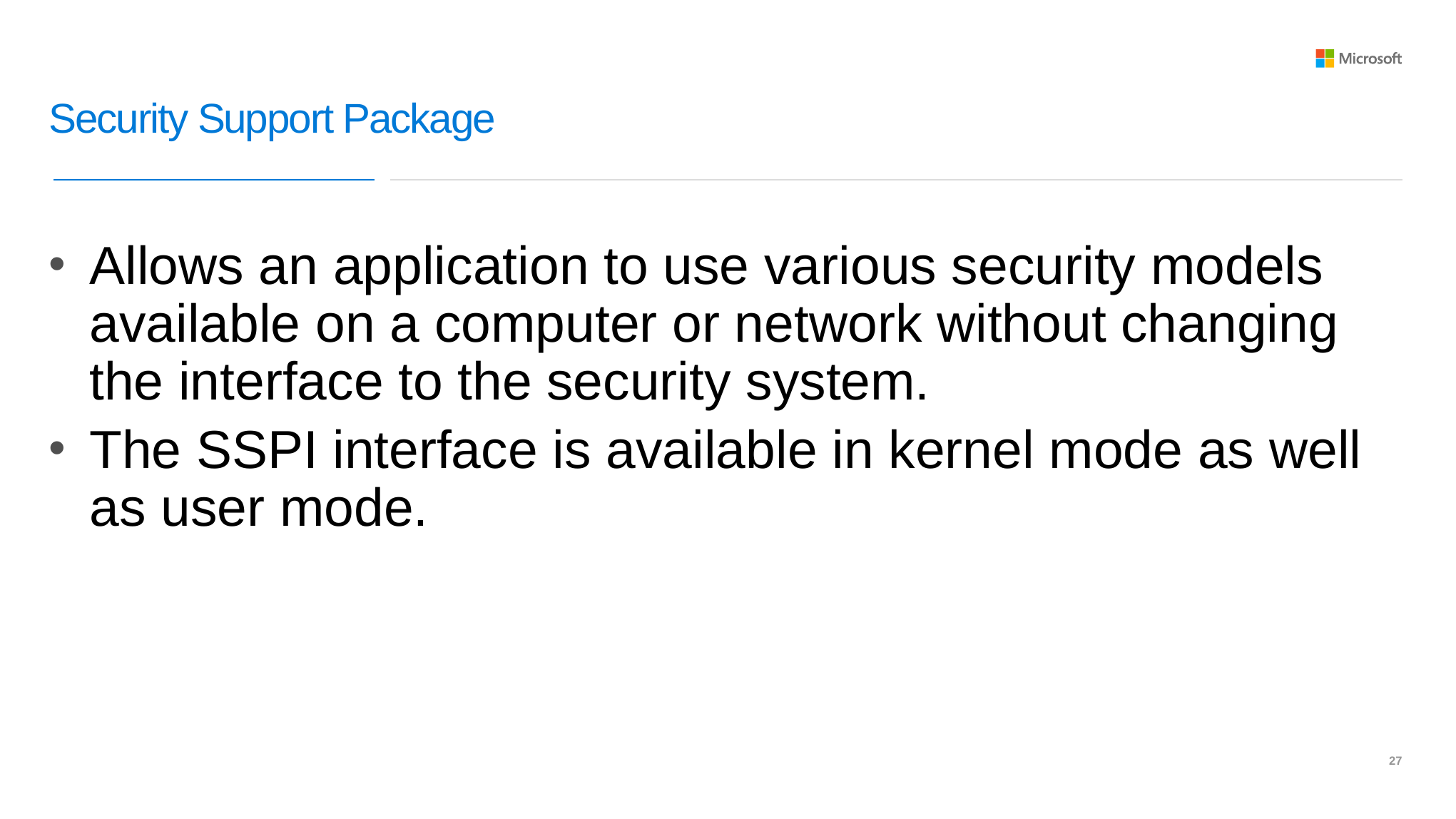

# Security Support Package
Allows an application to use various security models available on a computer or network without changing the interface to the security system.
The SSPI interface is available in kernel mode as well as user mode.

27